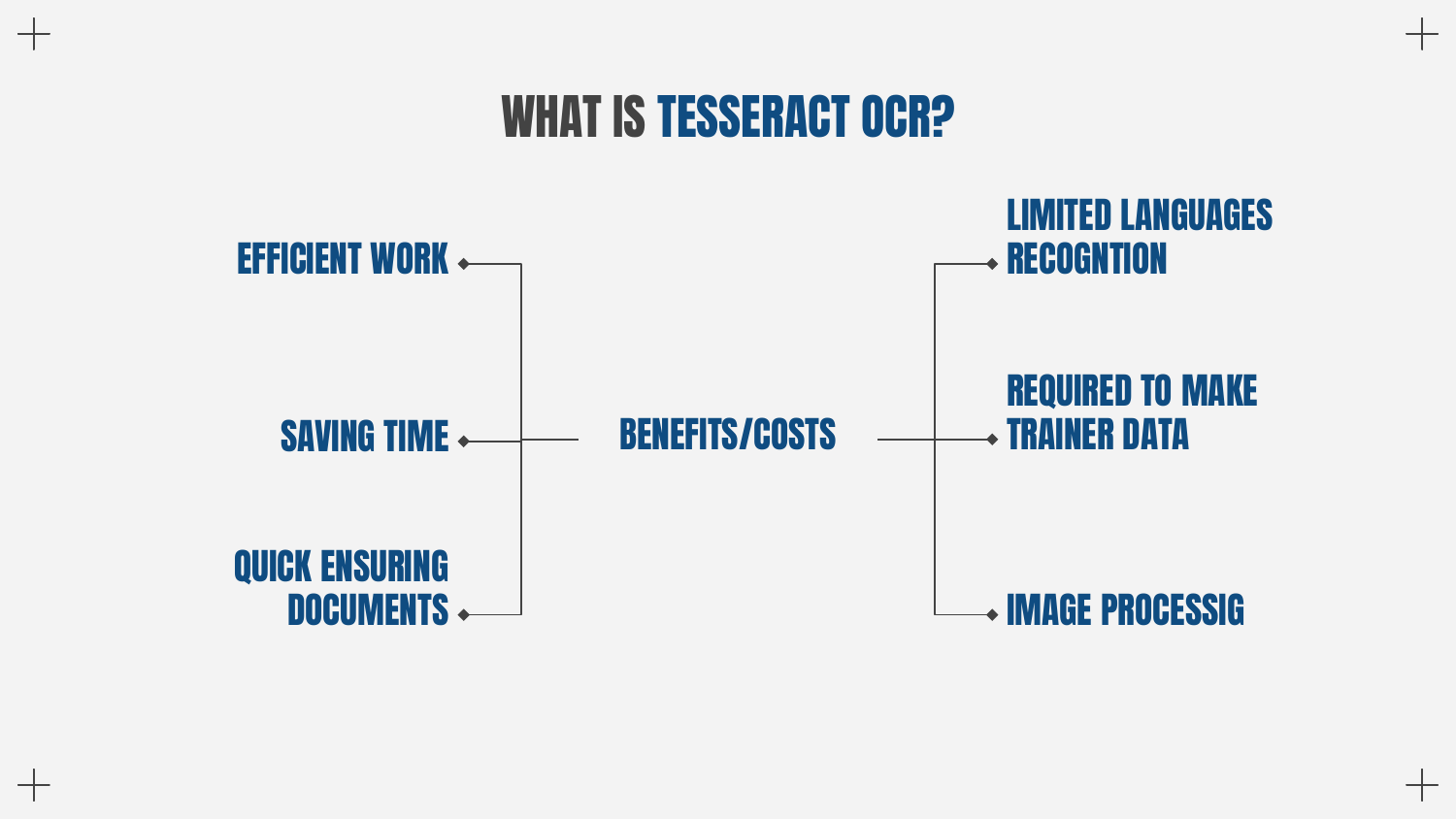

# WHAT IS TESSERACT OCR?
EFFICIENT WORK

LIMITED LANGUAGES RECOGNTION

BENEFITS/COSTS
REQUIRED TO MAKE TRAINER DATA

SAVING TIME

QUICK ENSURING DOCUMENTS

IMAGE PROCESSIG